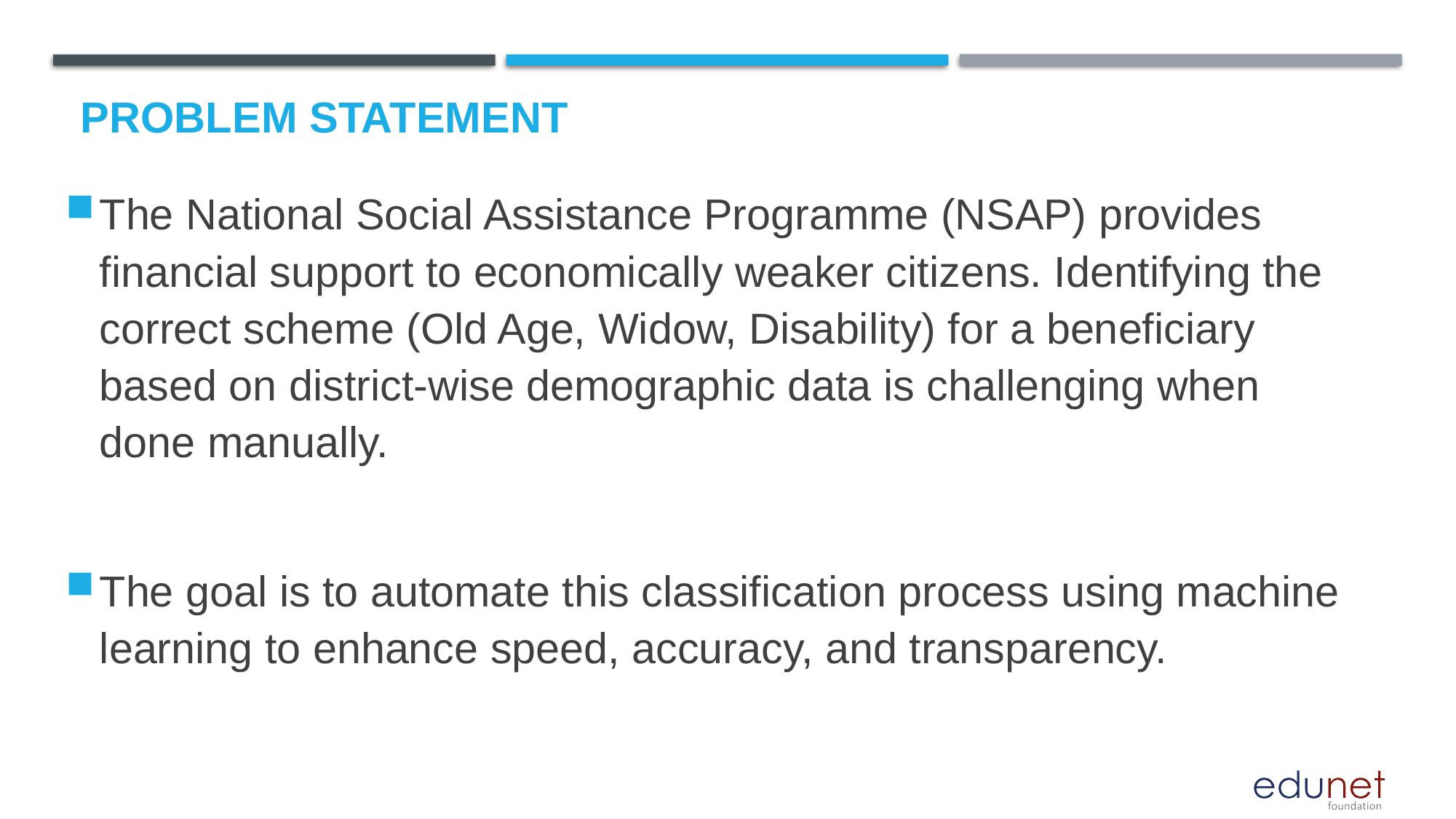

# Problem Statement
The National Social Assistance Programme (NSAP) provides financial support to economically weaker citizens. Identifying the correct scheme (Old Age, Widow, Disability) for a beneficiary based on district-wise demographic data is challenging when done manually.

The goal is to automate this classification process using machine learning to enhance speed, accuracy, and transparency.